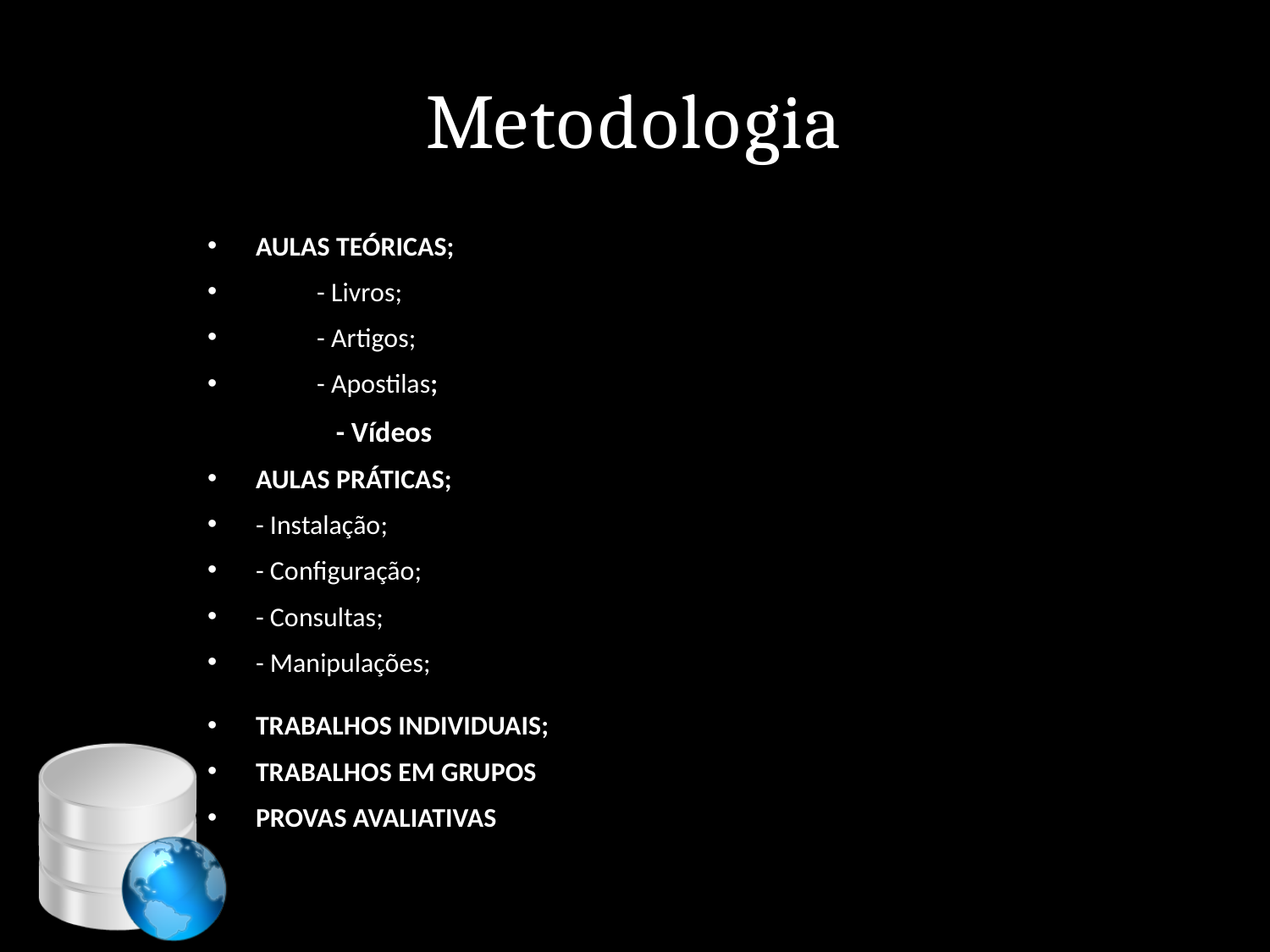

# Metodologia
AULAS TEÓRICAS;
	- Livros;
	- Artigos;
	- Apostilas;
- Vídeos
AULAS PRÁTICAS;
	- Instalação;
	- Configuração;
	- Consultas;
	- Manipulações;

TRABALHOS INDIVIDUAIS;
TRABALHOS EM GRUPOS
PROVAS AVALIATIVAS

3